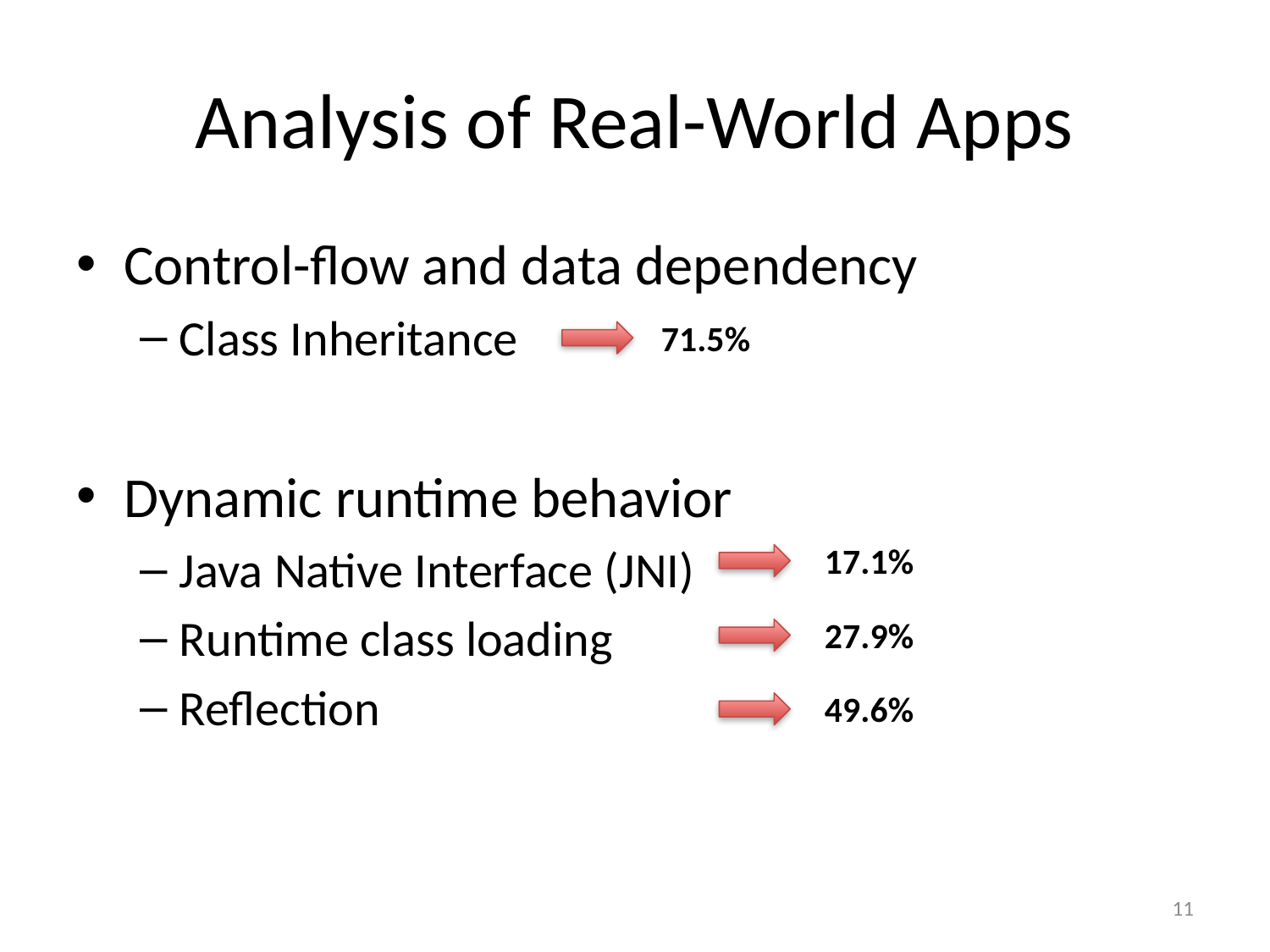

# Analysis of Real-World Apps
Control-flow and data dependency
Class Inheritance

Dynamic runtime behavior
Java Native Interface (JNI)
Runtime class loading
Reflection

71.5%

17.1%

27.9%

49.6%

11